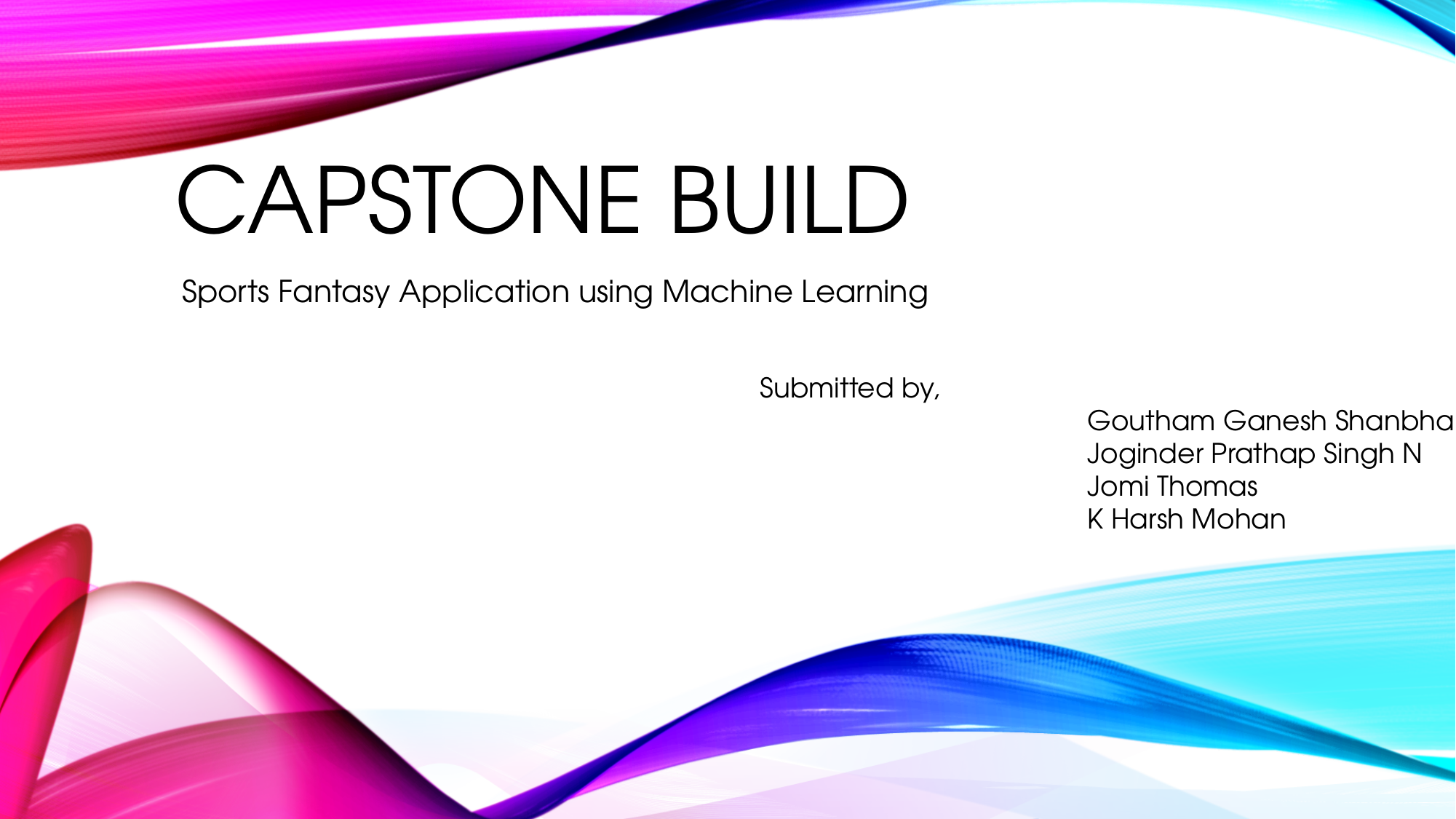

# Capstone Build
Sports Fantasy Application using Machine Learning
Submitted by,
			Goutham Ganesh Shanbhag
			Joginder Prathap Singh N
			Jomi Thomas
			K Harsh Mohan